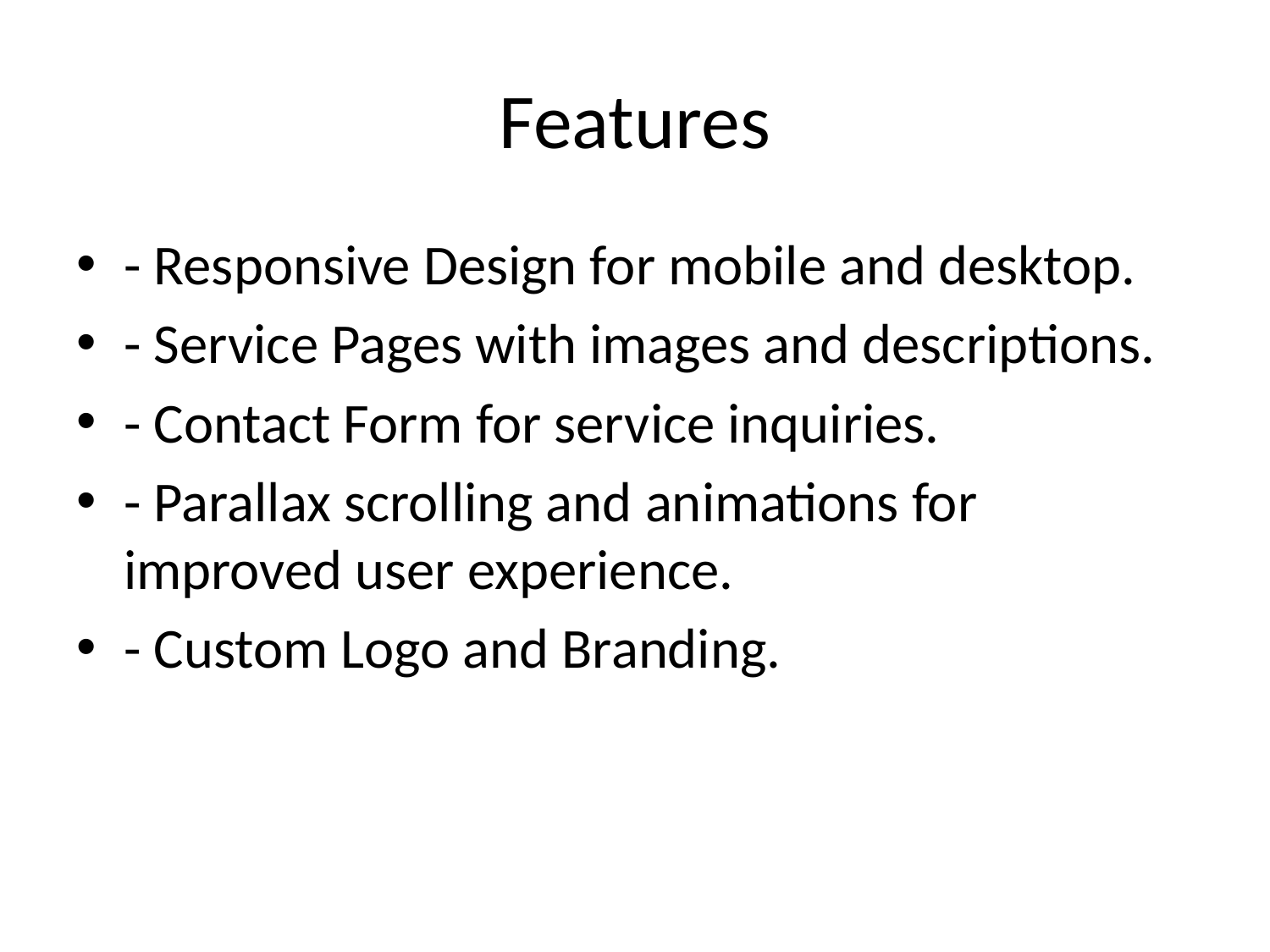

# Features
- Responsive Design for mobile and desktop.
- Service Pages with images and descriptions.
- Contact Form for service inquiries.
- Parallax scrolling and animations for improved user experience.
- Custom Logo and Branding.